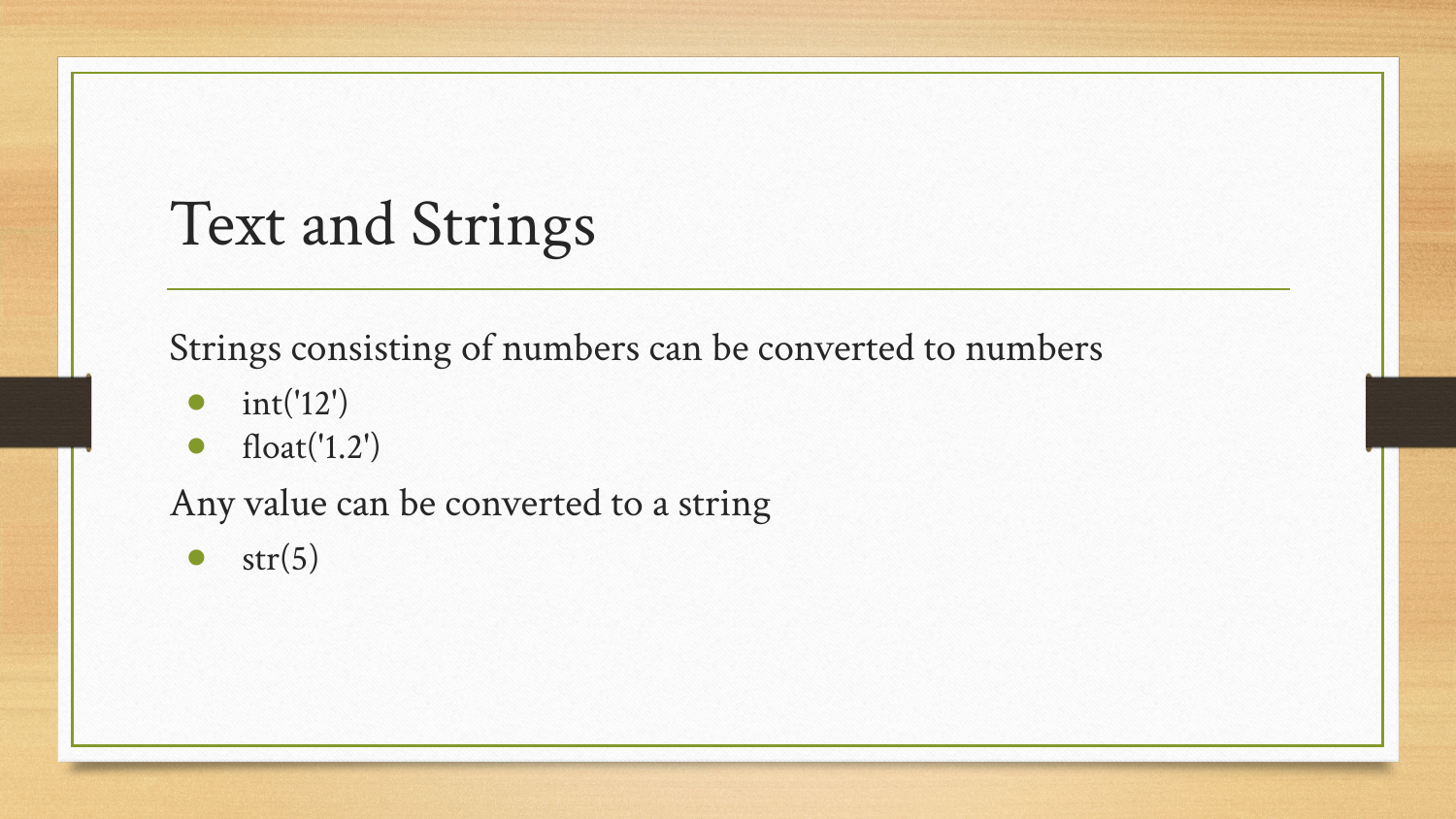

# Text and Strings
Strings consisting of numbers can be converted to numbers
int('12')
float('1.2')
Any value can be converted to a string
str(5)